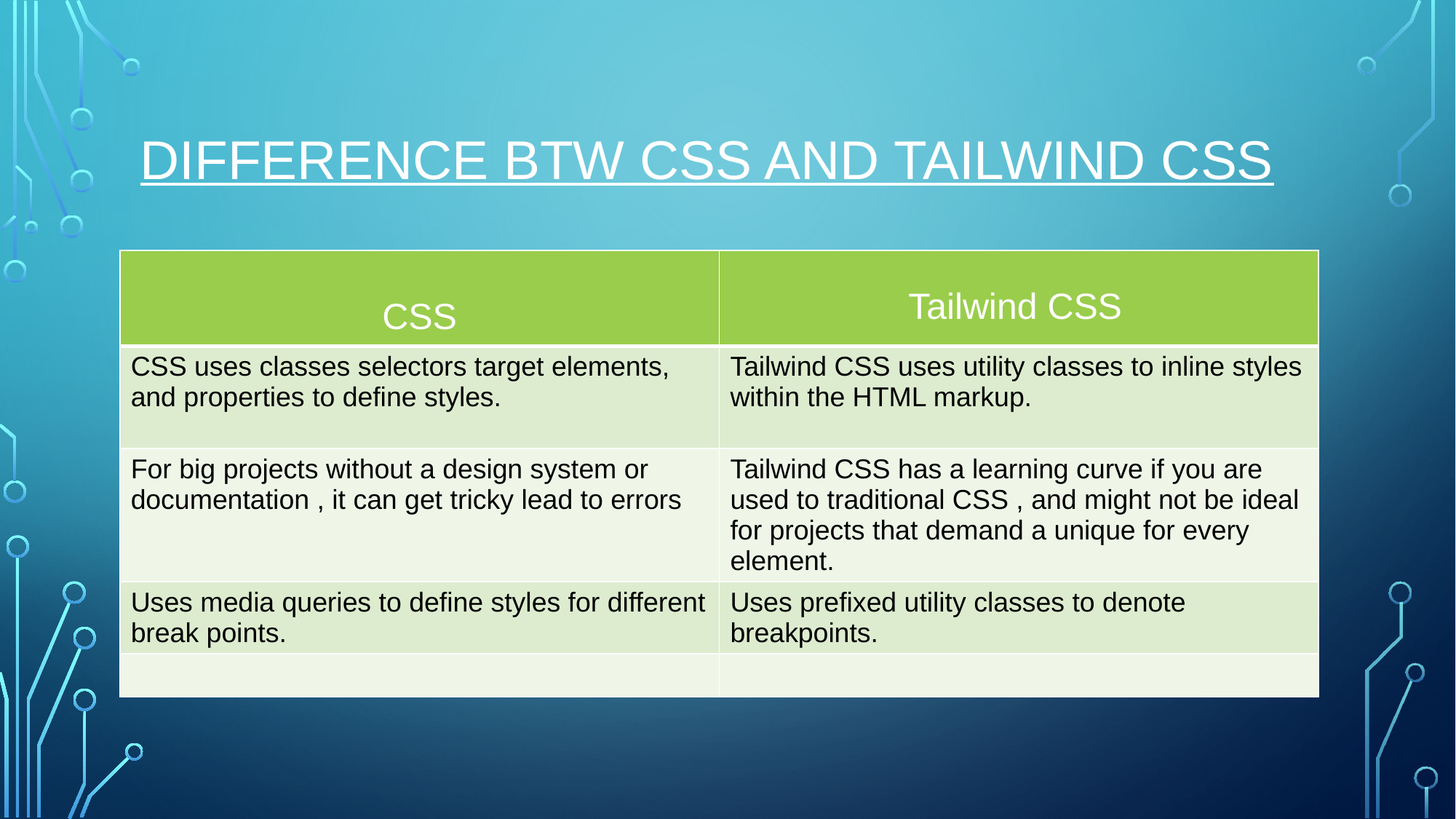

# Difference btw css and tailwind css
| CSS | Tailwind CSS |
| --- | --- |
| CSS uses classes selectors target elements, and properties to define styles. | Tailwind CSS uses utility classes to inline styles within the HTML markup. |
| For big projects without a design system or documentation , it can get tricky lead to errors | Tailwind CSS has a learning curve if you are used to traditional CSS , and might not be ideal for projects that demand a unique for every element. |
| Uses media queries to define styles for different break points. | Uses prefixed utility classes to denote breakpoints. |
|  |  |